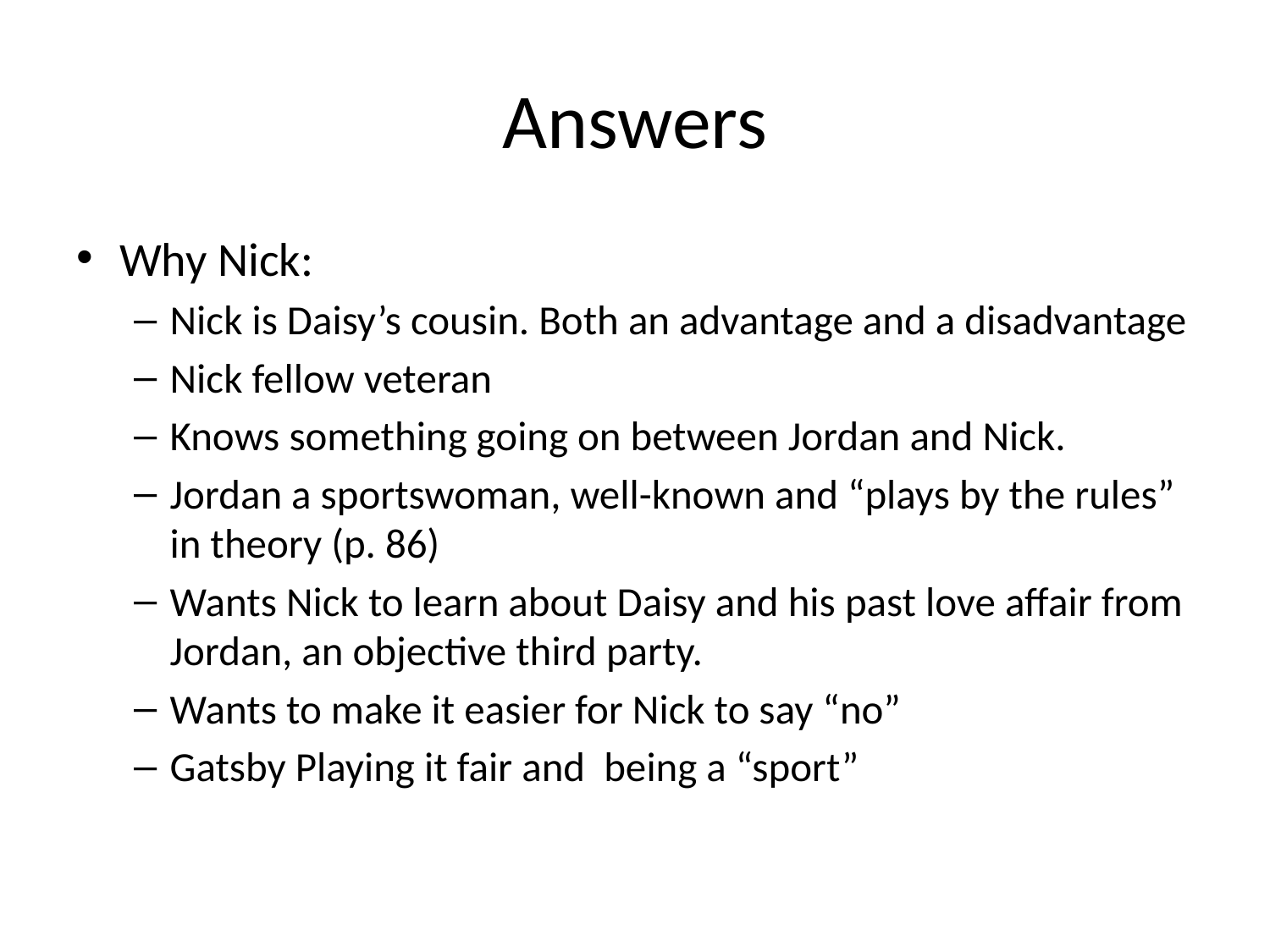

# Answers
Why Nick:
Nick is Daisy’s cousin. Both an advantage and a disadvantage
Nick fellow veteran
Knows something going on between Jordan and Nick.
Jordan a sportswoman, well-known and “plays by the rules” in theory (p. 86)
Wants Nick to learn about Daisy and his past love affair from Jordan, an objective third party.
Wants to make it easier for Nick to say “no”
Gatsby Playing it fair and  being a “sport”